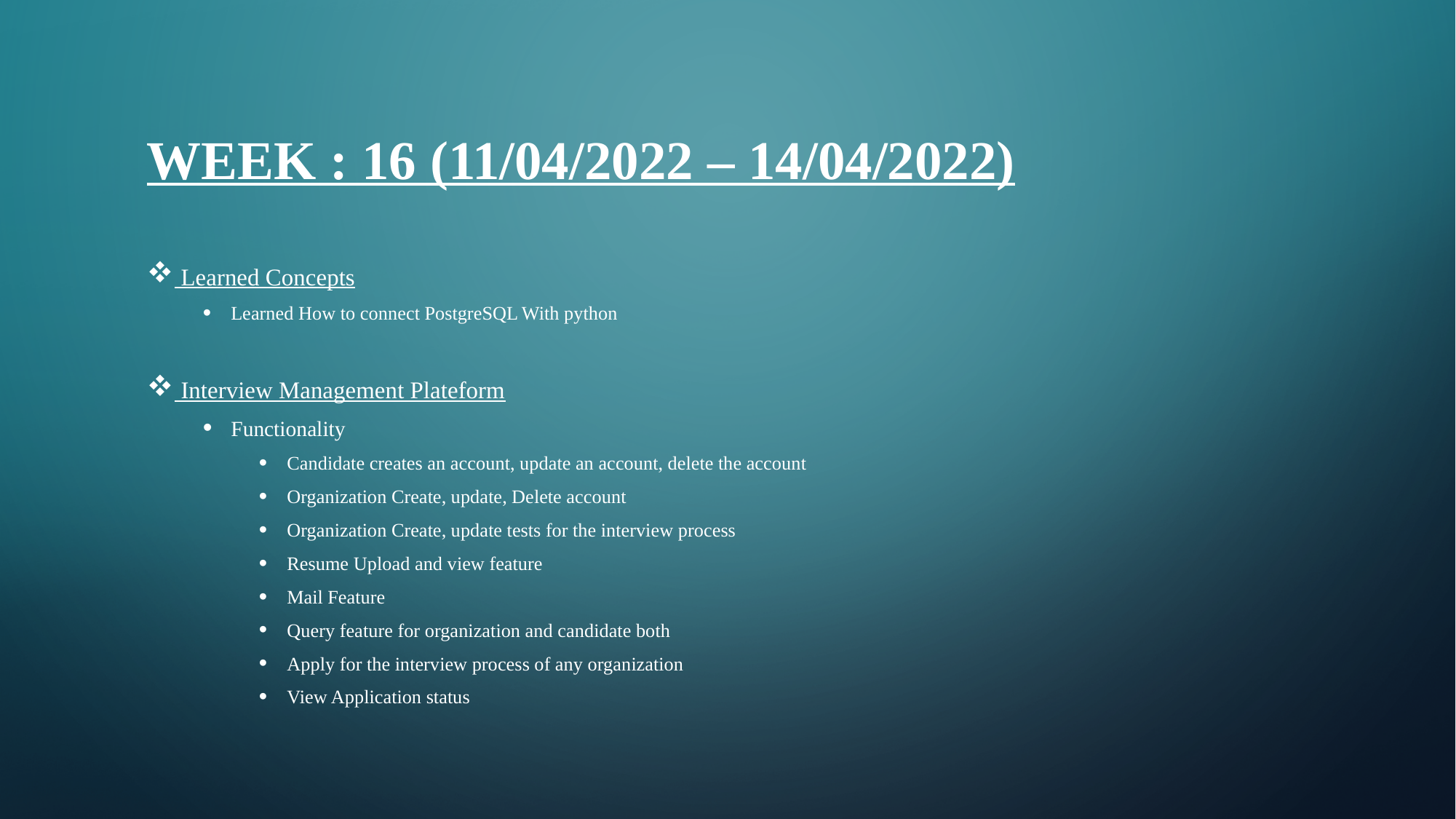

WEEK : 16 (11/04/2022 – 14/04/2022)
 Learned Concepts
Learned How to connect PostgreSQL With python

 Interview Management Plateform
Functionality
Candidate creates an account, update an account, delete the account
Organization Create, update, Delete account
Organization Create, update tests for the interview process
Resume Upload and view feature
Mail Feature
Query feature for organization and candidate both
Apply for the interview process of any organization
View Application status